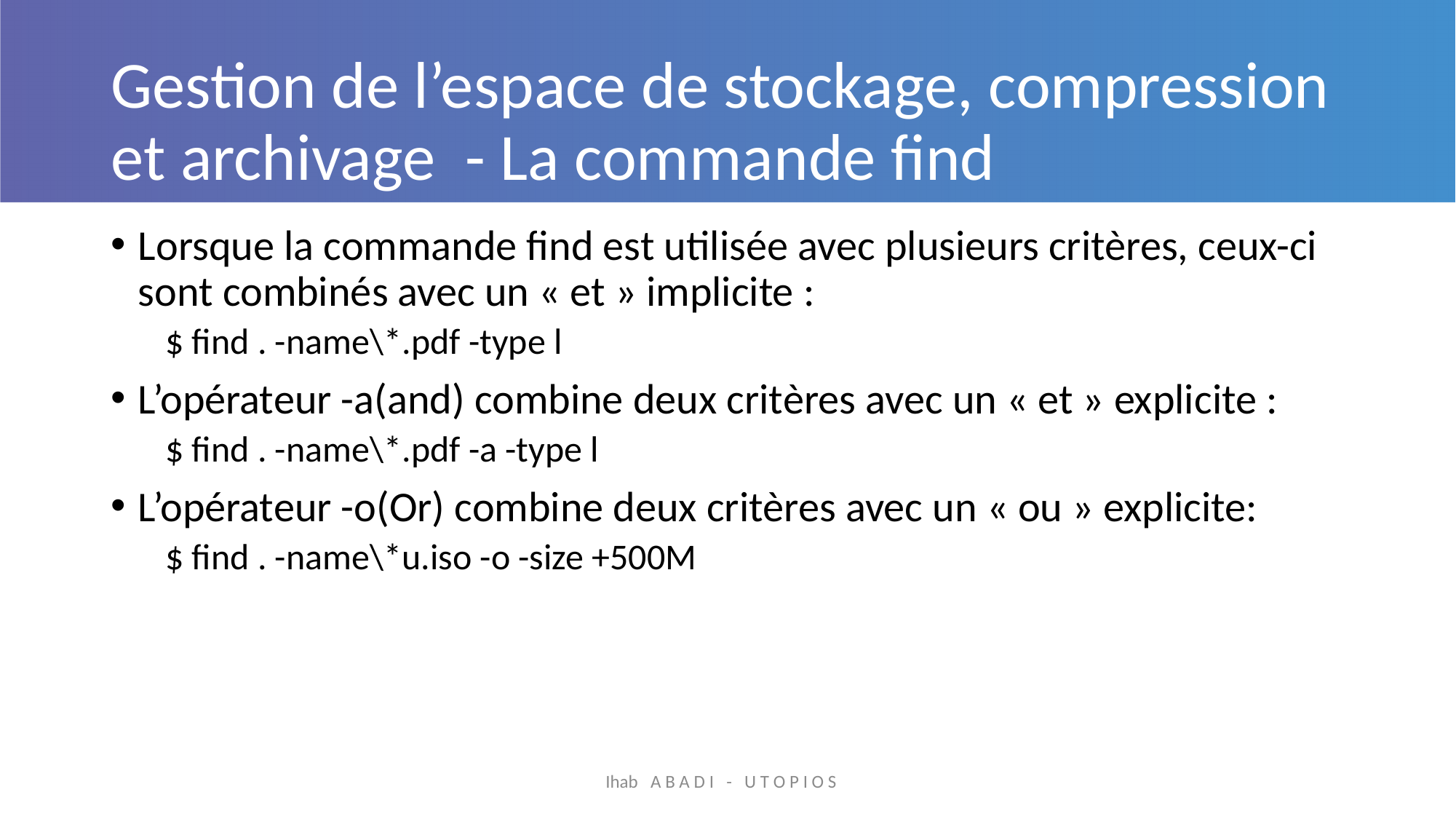

# Gestion de l’espace de stockage, compression et archivage  - La commande find
Lorsque la commande find est utilisée avec plusieurs critères, ceux-ci sont combinés avec un « et » implicite :
$ find . -name\*.pdf -type l
L’opérateur -a(and) combine deux critères avec un « et » explicite :
$ find . -name\*.pdf -a -type l
L’opérateur -o(Or) combine deux critères avec un « ou » explicite:
$ find . -name\*u.iso -o -size +500M

Ihab   A B A D I   -   U T O P I O S